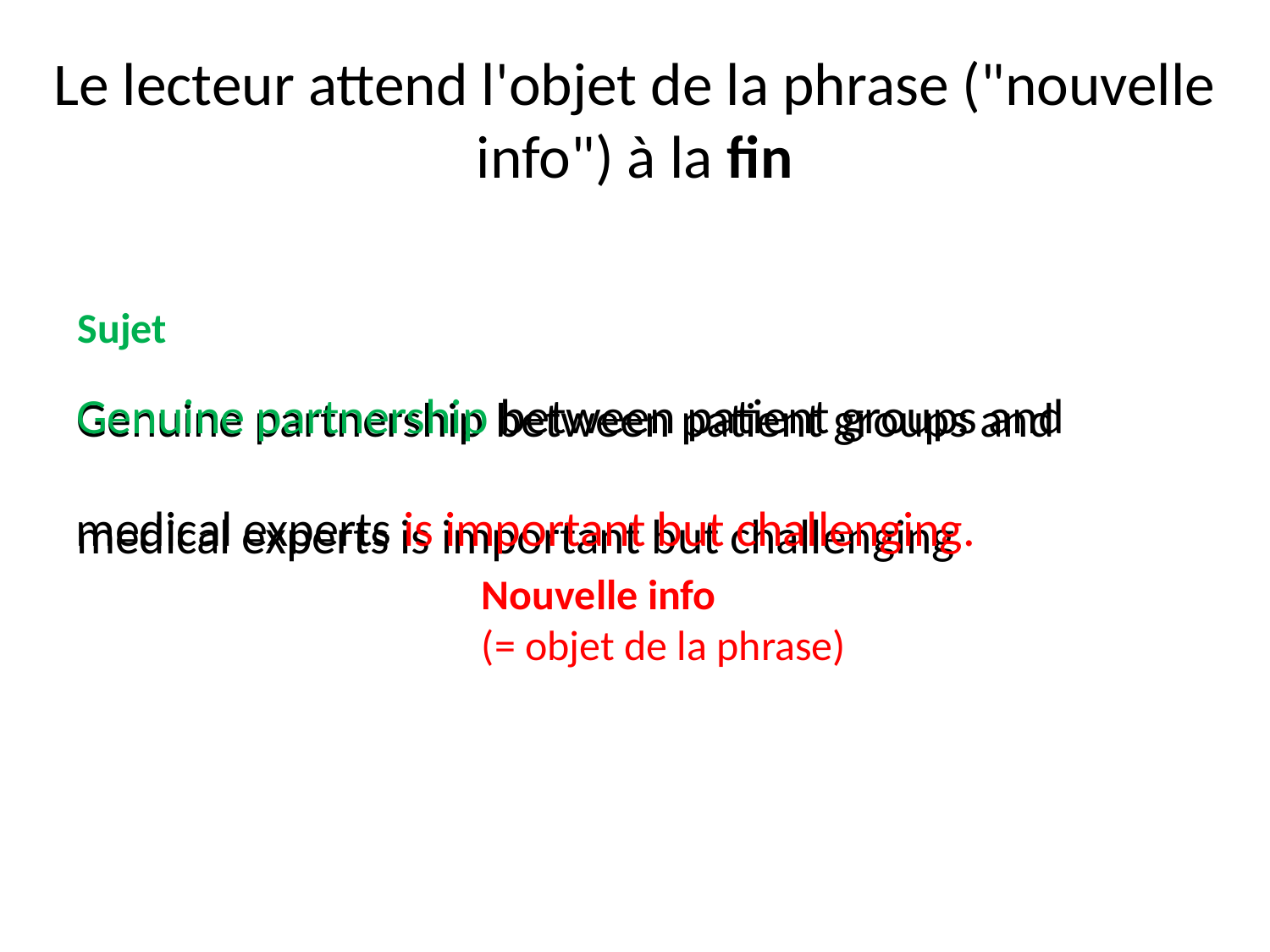

# Le lecteur attend l'objet de la phrase ("nouvelle info") à la fin
Sujet
Genuine partnership between patient groups and
Genuine partnership between patient groups and medical experts is important but challenging
medical experts is important but challenging.
Nouvelle info
(= objet de la phrase)